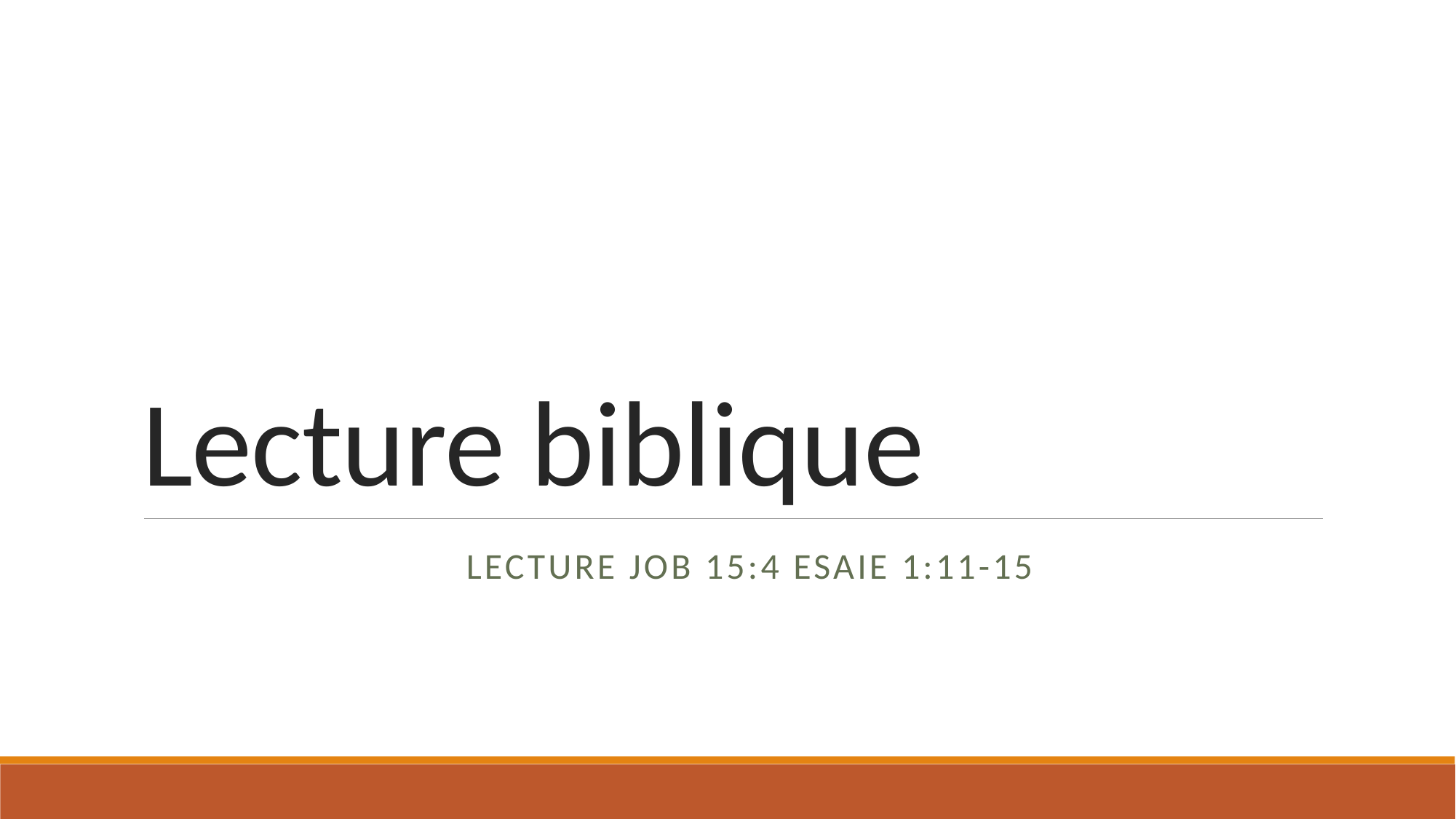

# Lecture biblique
 Lecture Job 15:4 Esaie 1:11-15